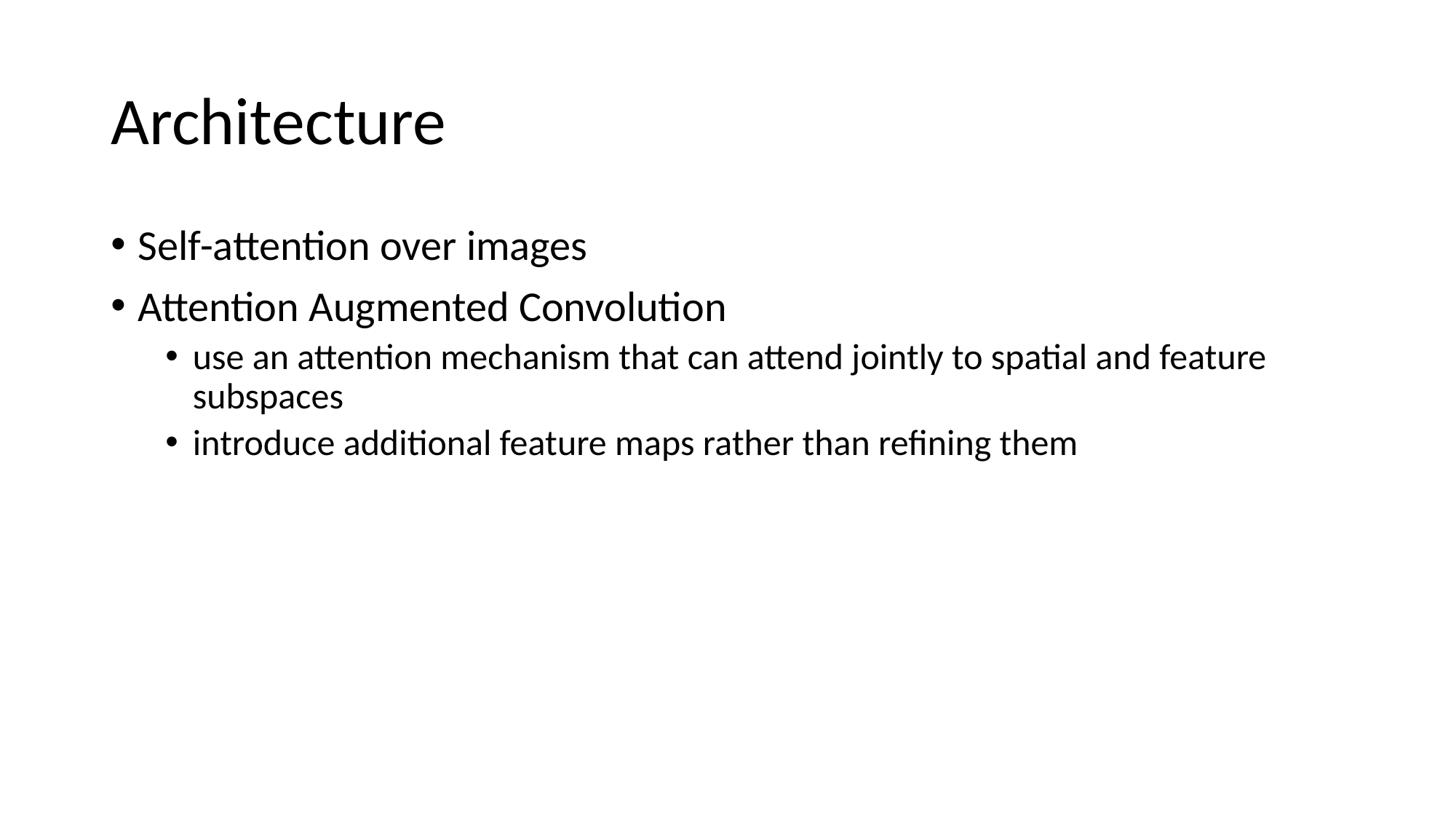

# Architecture
Self-attention over images
Attention Augmented Convolution
use an attention mechanism that can attend jointly to spatial and feature subspaces
introduce additional feature maps rather than refining them